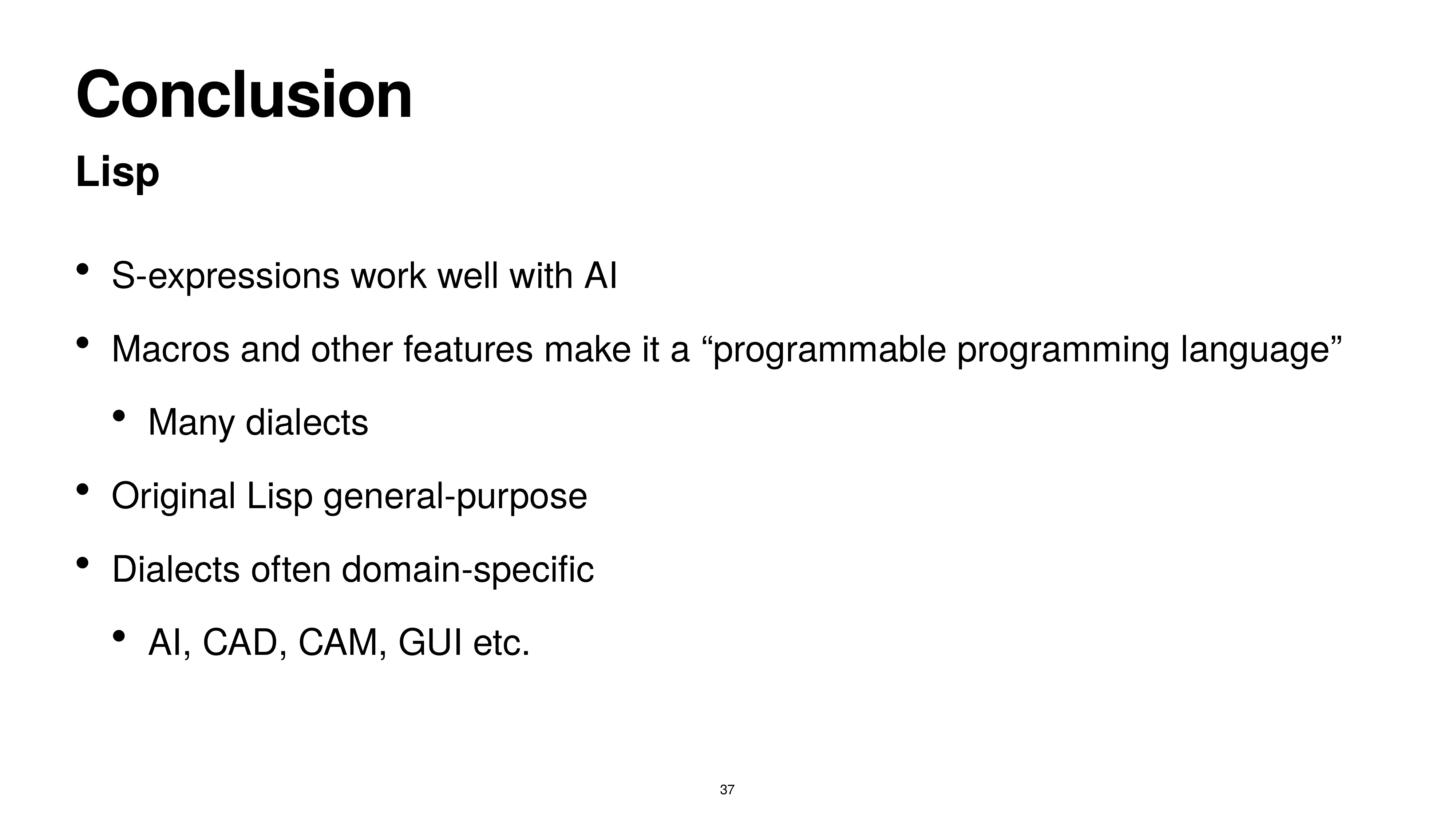

# Conclusion
Lisp
S-expressions work well with AI
Macros and other features make it a “programmable programming language”
Many dialects
Original Lisp general-purpose
Dialects often domain-specific
AI, CAD, CAM, GUI etc.
37